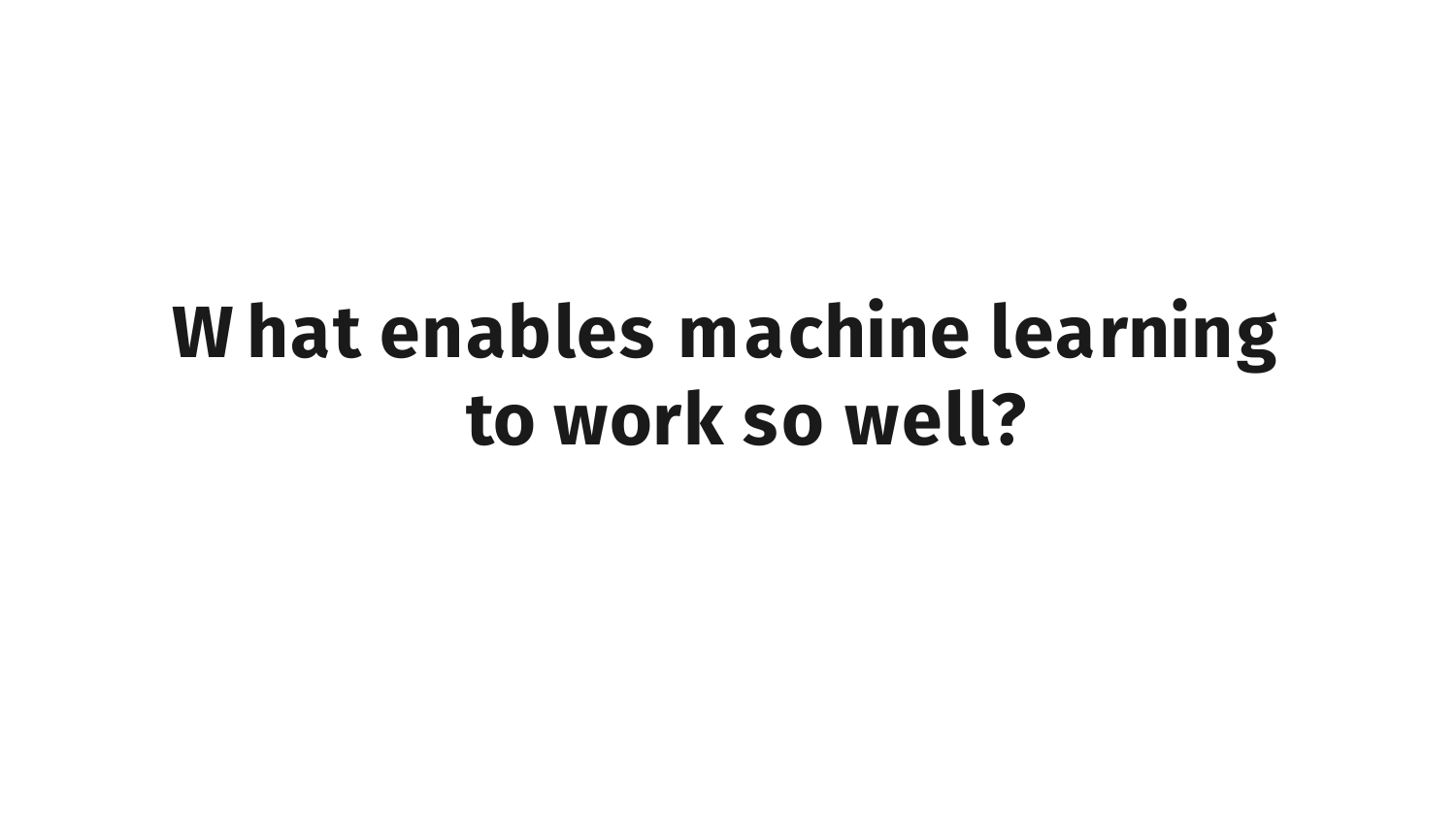

# What enables machine learning  to work so well?